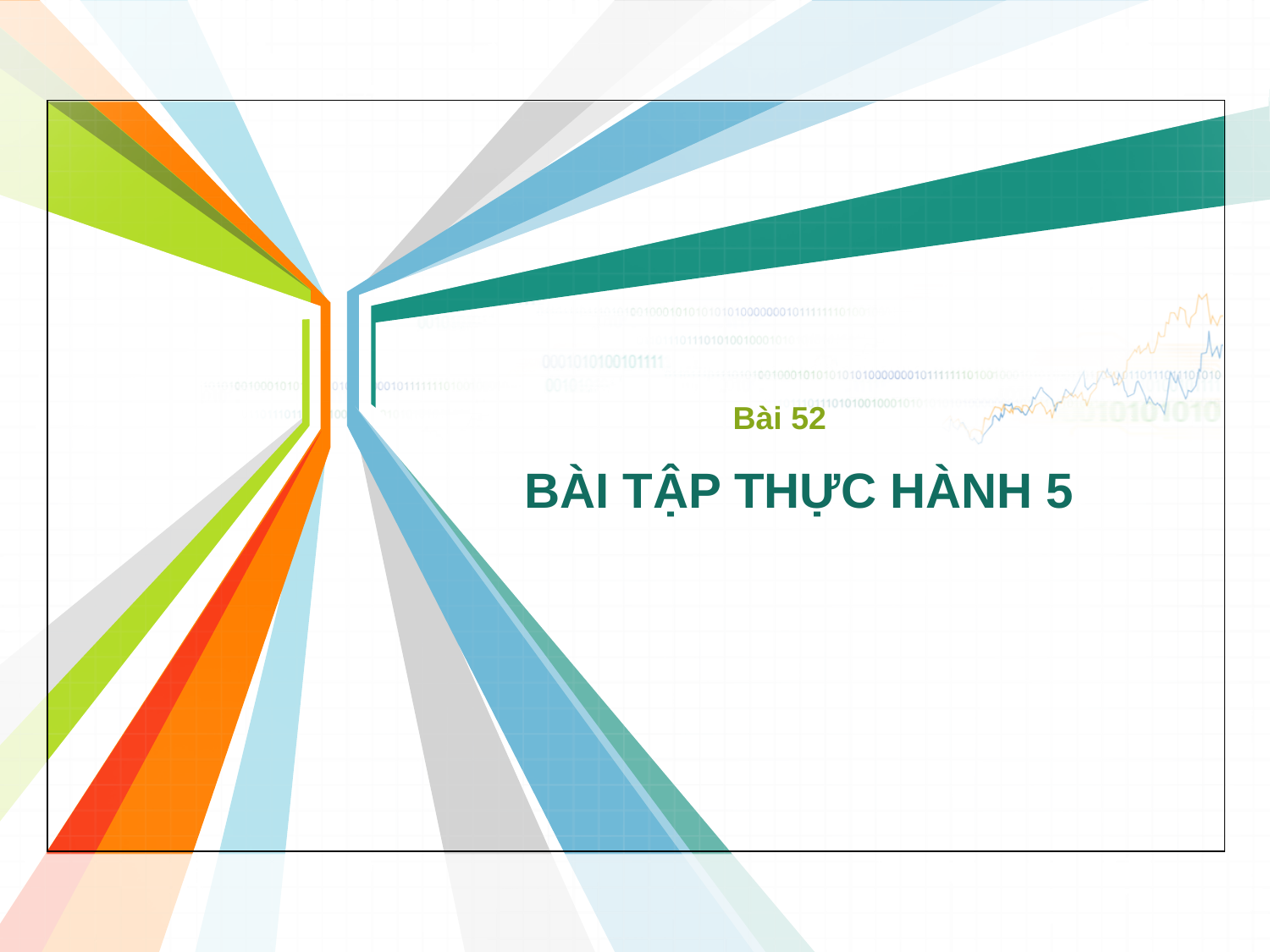

Bài 52
# BÀI TẬP THỰC HÀNH 5